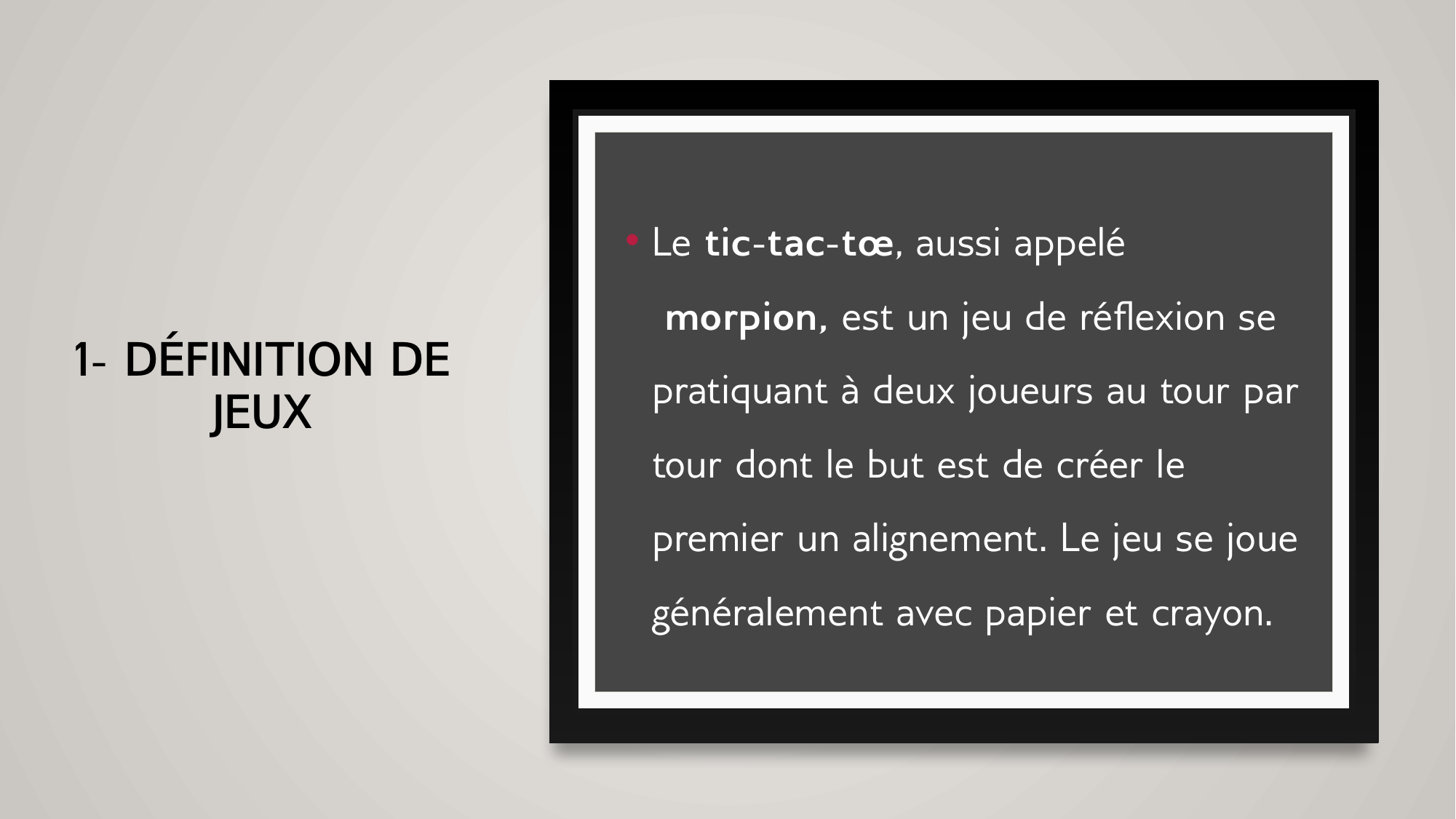

# 1- Définition de jeux

Le tic-tac-toe, aussi appelé  morpion, est un jeu de réflexion se pratiquant à deux joueurs au tour par tour dont le but est de créer le premier un alignement. Le jeu se joue généralement avec papier et crayon.